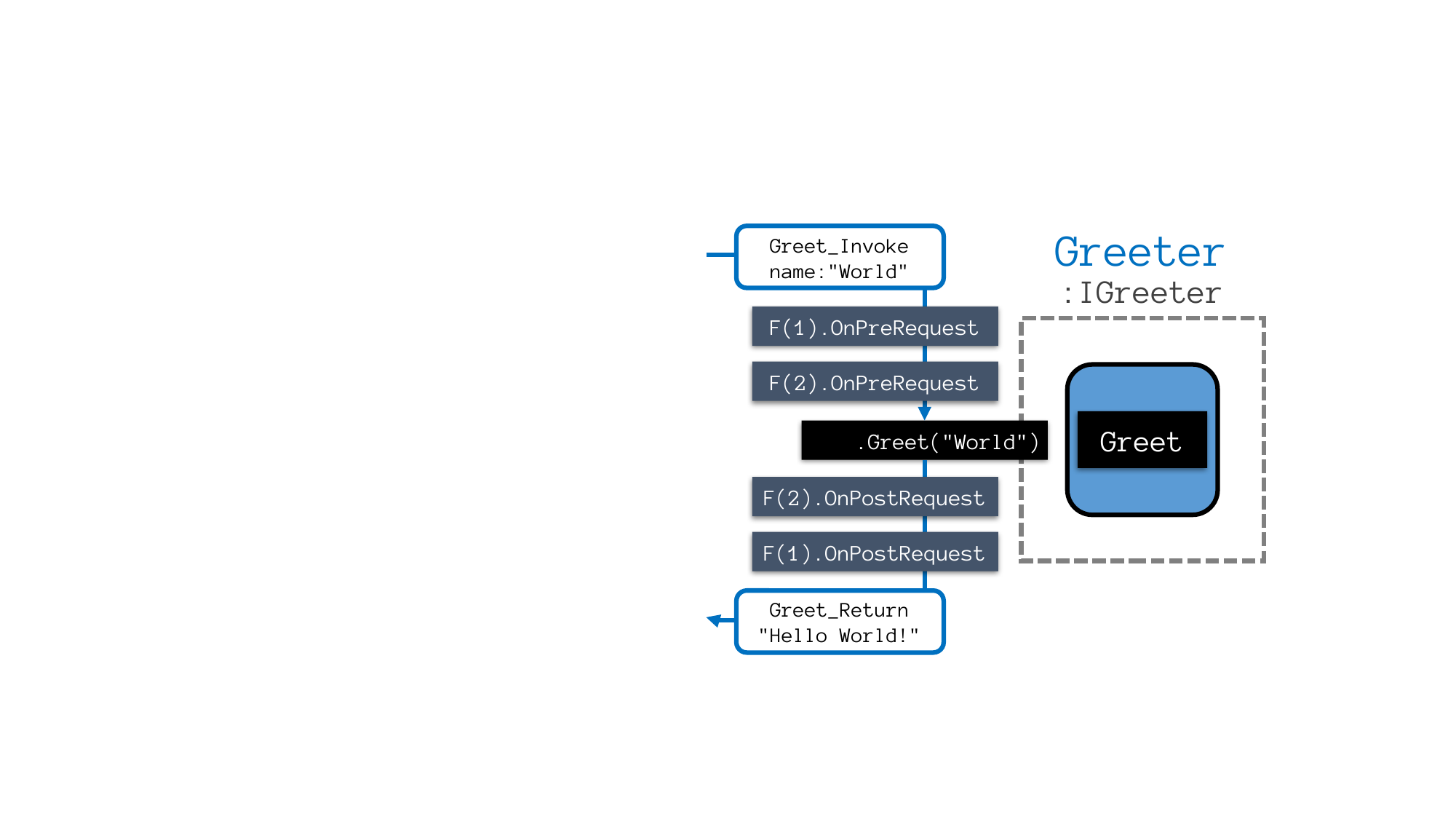

Greeter
Greet_Invoke
name:"World"
:IGreeter
F(1).OnPreRequest

F(2).OnPreRequest

Greet
.Greet("World")
F(2).OnPostRequest
F(1).OnPostRequest
Greet_Return
"Hello World!"